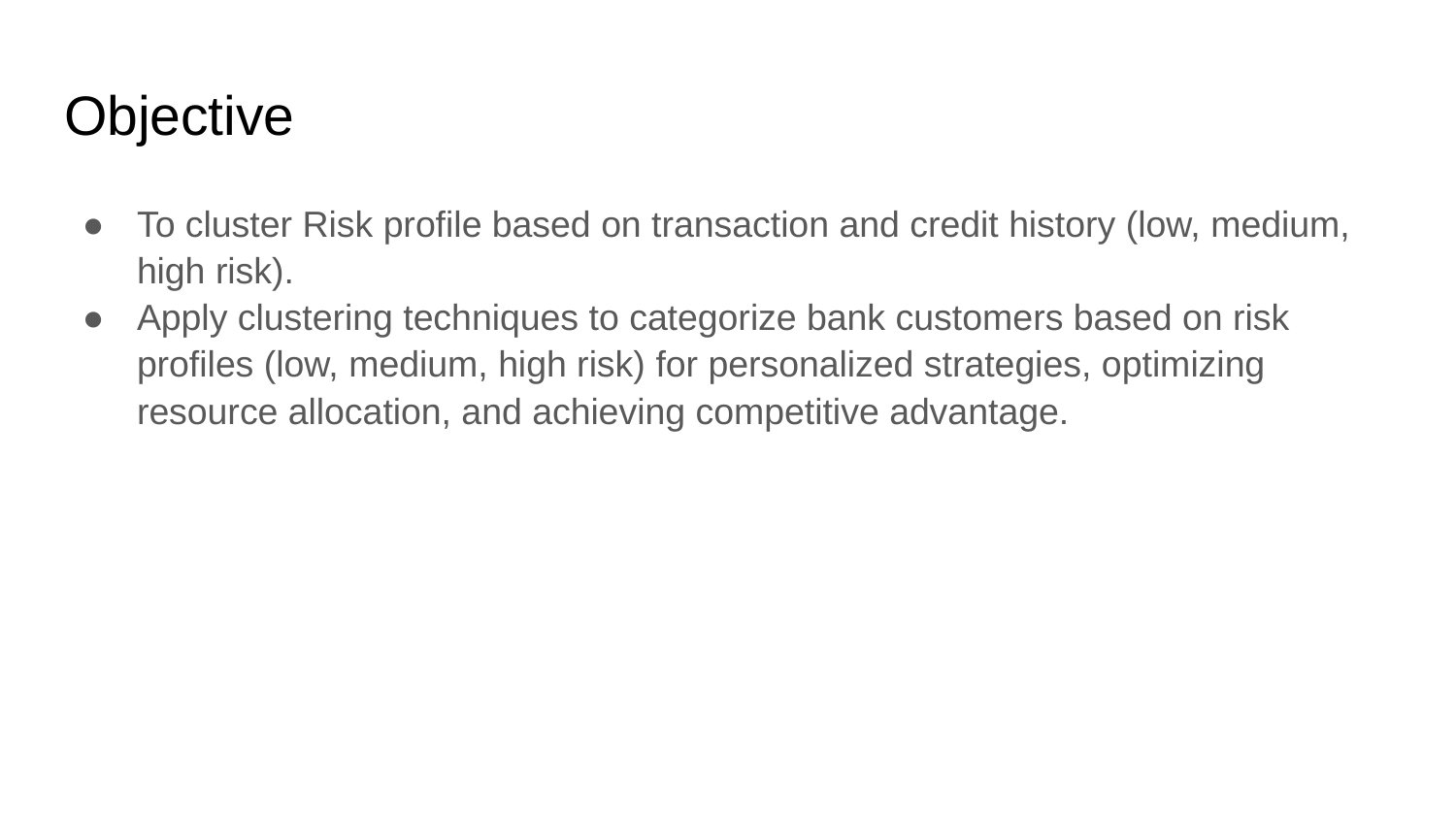

# Objective
To cluster Risk profile based on transaction and credit history (low, medium, high risk).
Apply clustering techniques to categorize bank customers based on risk profiles (low, medium, high risk) for personalized strategies, optimizing resource allocation, and achieving competitive advantage.